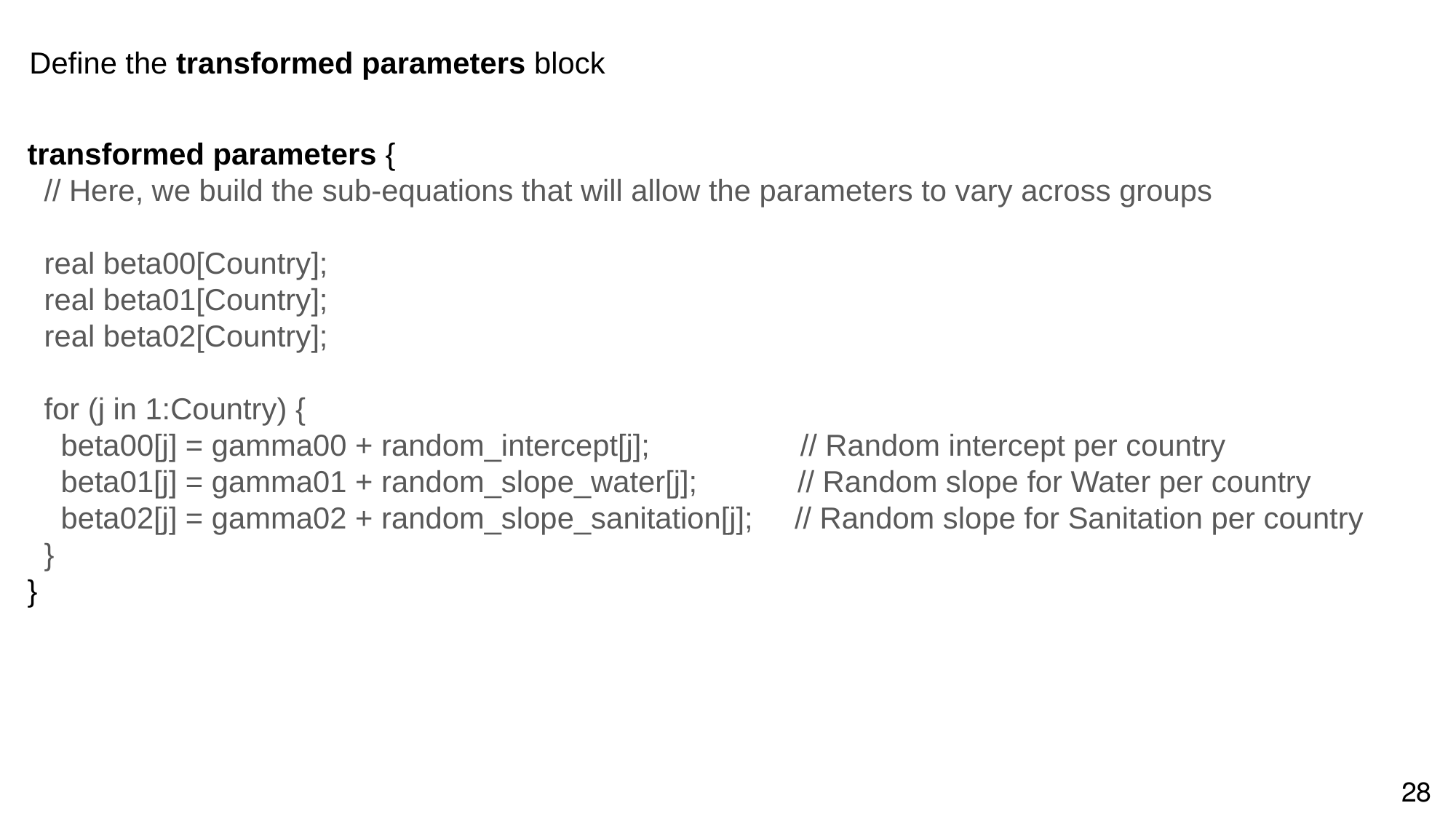

Define the transformed parameters block
transformed parameters {
  // Here, we build the sub-equations that will allow the parameters to vary across groups

  real beta00[Country];
  real beta01[Country];
  real beta02[Country];

  for (j in 1:Country) {
    beta00[j] = gamma00 + random_intercept[j];                  // Random intercept per country
    beta01[j] = gamma01 + random_slope_water[j];            // Random slope for Water per country
    beta02[j] = gamma02 + random_slope_sanitation[j];     // Random slope for Sanitation per country
  }
}
28